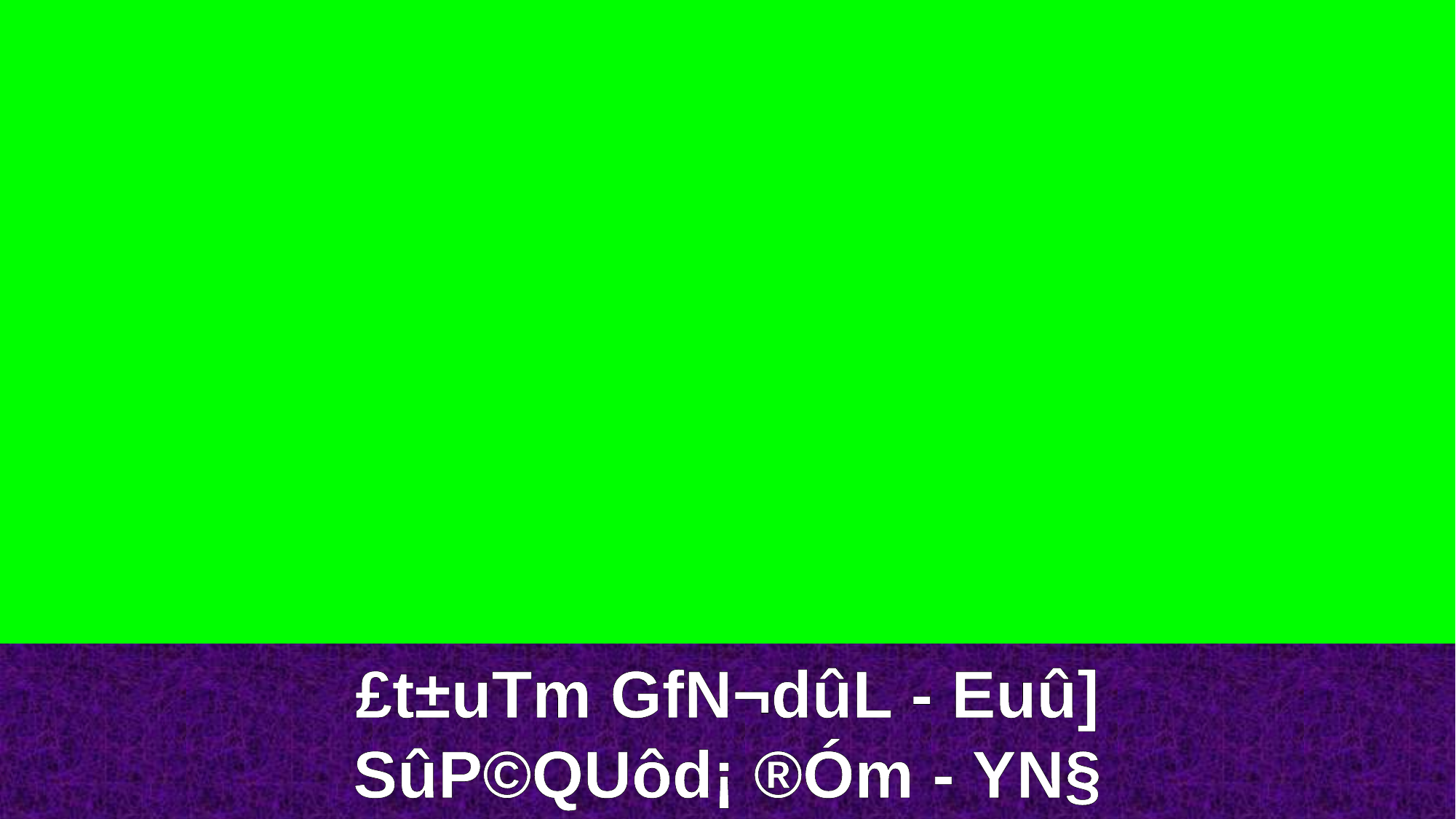

£t±uTm GfN¬dûL - Euû]
SûP©QUôd¡ ®Óm - YN§